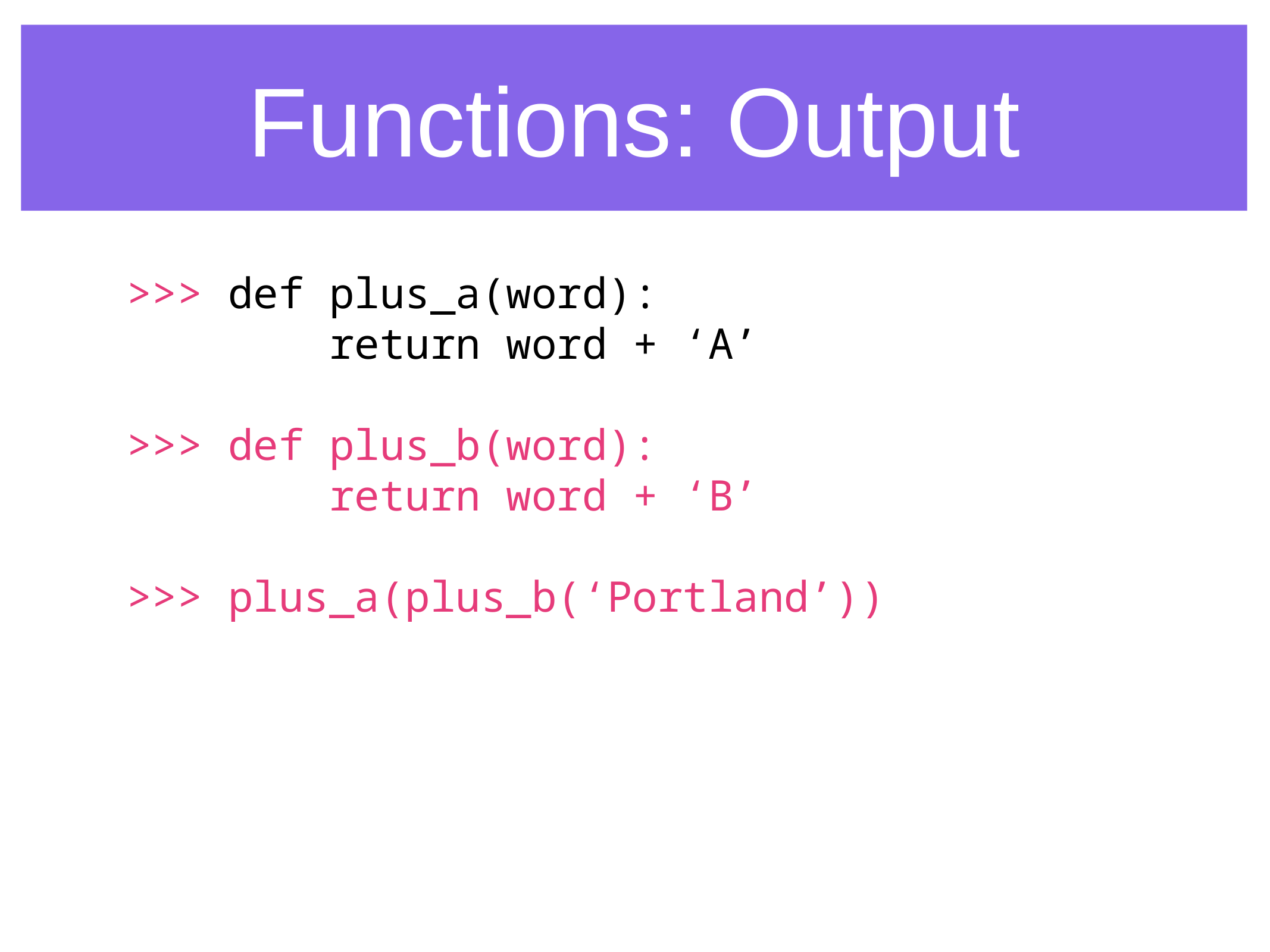

Functions: Output
>>> def plus_a(word):
        return word + ‘A’

>>> def plus_b(word):
        return word + ‘B’

>>> plus_a(plus_b(‘Portland’))